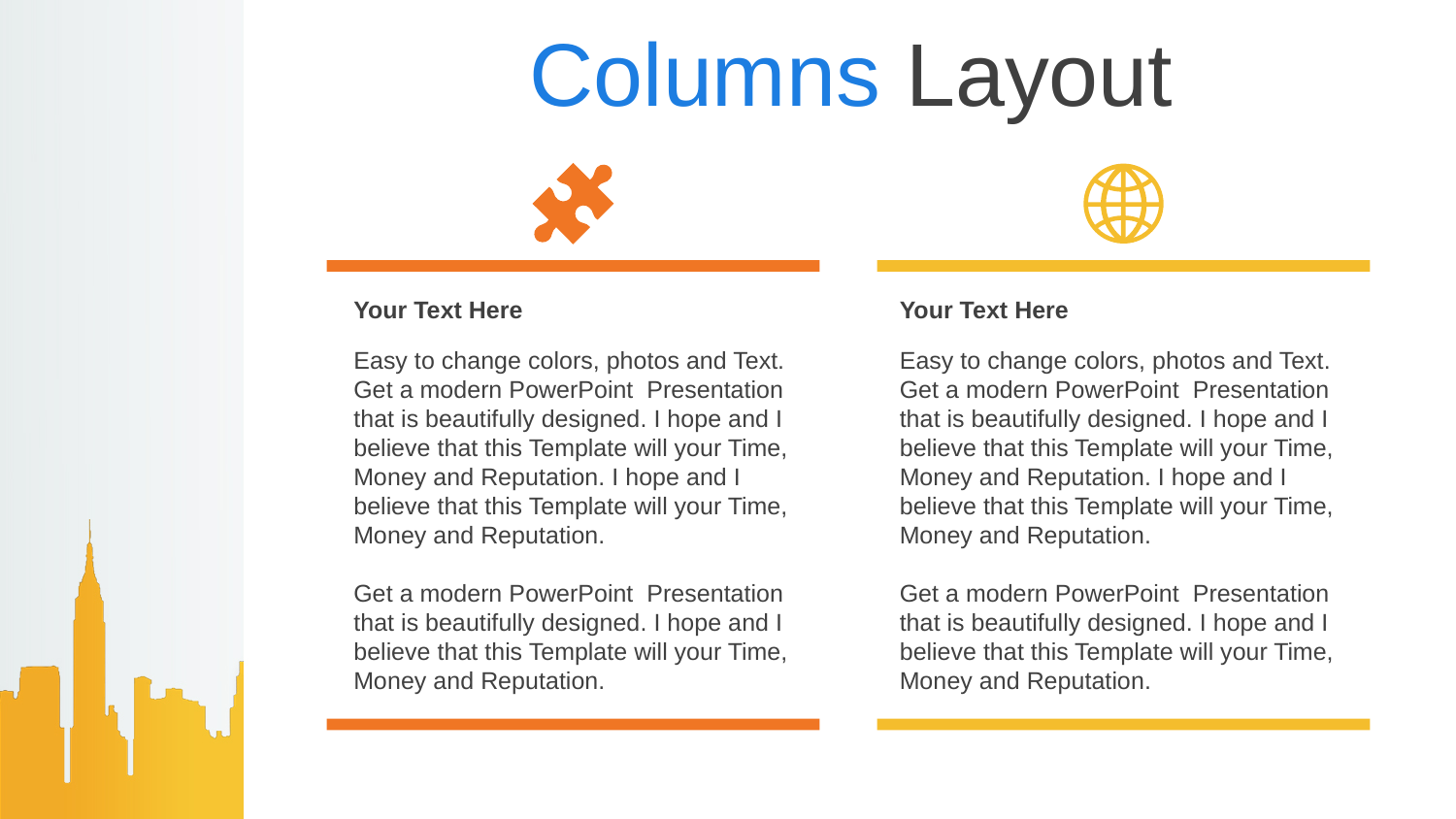

# Columns Layout

Your Text Here
Easy to change colors, photos and Text. Get a modern PowerPoint  Presentation that is beautifully designed. I hope and I believe that this Template will your Time, Money and Reputation. I hope and I believe that this Template will your Time, Money and Reputation.

Get a modern PowerPoint  Presentation that is beautifully designed. I hope and I believe that this Template will your Time, Money and Reputation.
Your Text Here
Easy to change colors, photos and Text. Get a modern PowerPoint  Presentation that is beautifully designed. I hope and I believe that this Template will your Time, Money and Reputation. I hope and I believe that this Template will your Time, Money and Reputation.

Get a modern PowerPoint  Presentation that is beautifully designed. I hope and I believe that this Template will your Time, Money and Reputation.